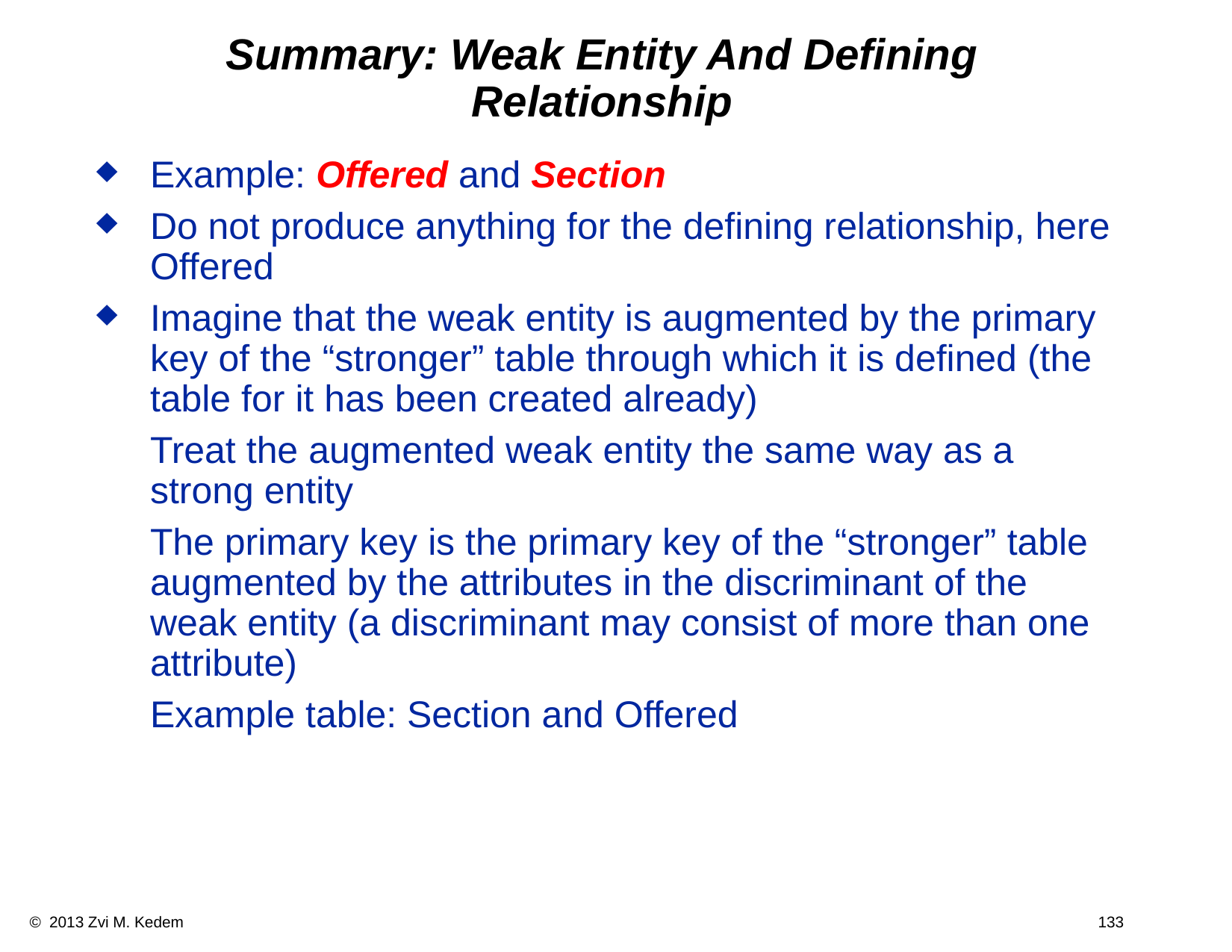

# Summary: Weak Entity And Defining Relationship
Example: Offered and Section
Do not produce anything for the defining relationship, here Offered
Imagine that the weak entity is augmented by the primary key of the “stronger” table through which it is defined (the table for it has been created already)
	Treat the augmented weak entity the same way as a strong entity
	The primary key is the primary key of the “stronger” table augmented by the attributes in the discriminant of the weak entity (a discriminant may consist of more than one attribute)
	Example table: Section and Offered